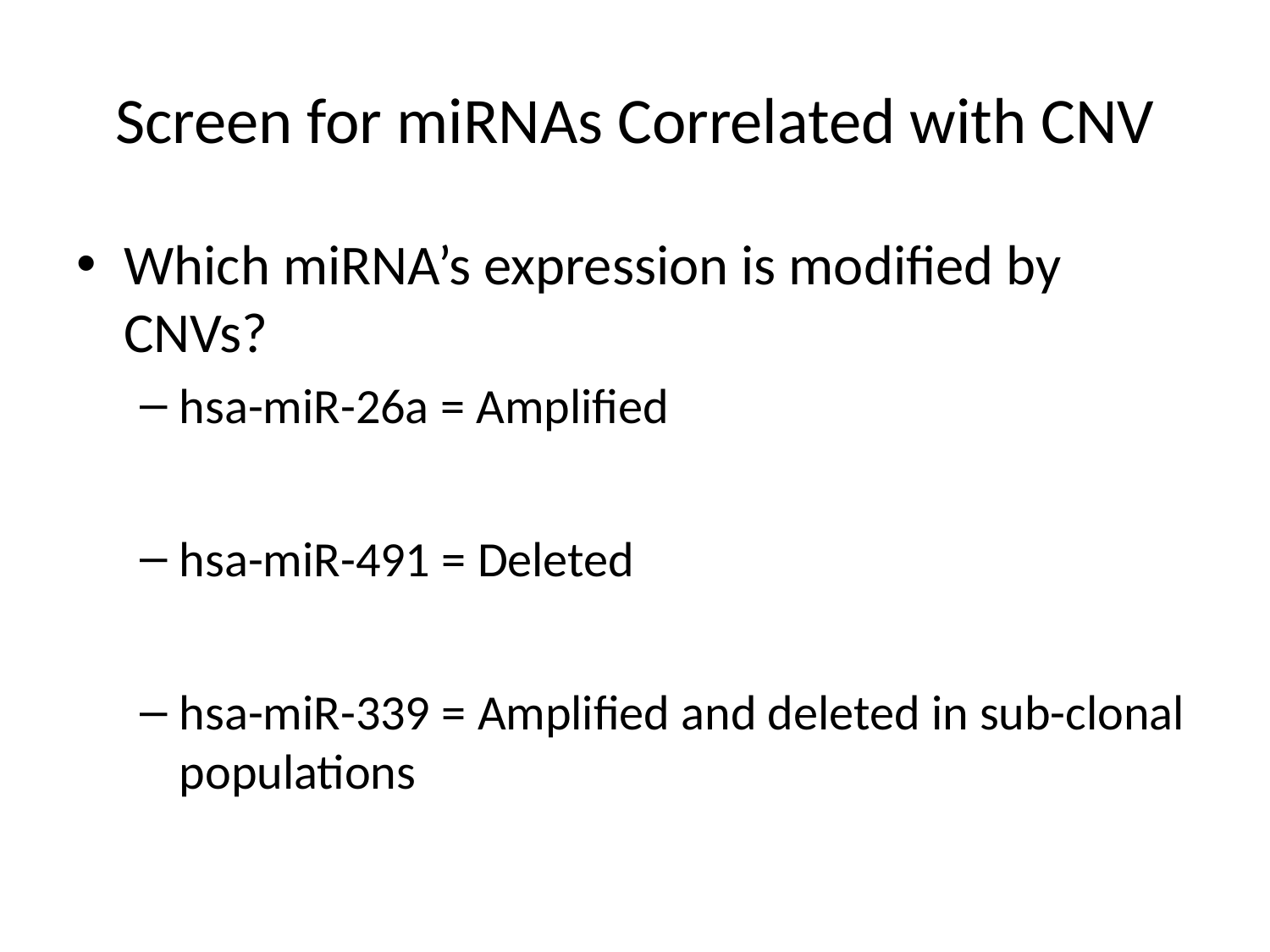

# Screen for miRNAs Correlated with CNV
Which miRNA’s expression is modified by CNVs?
hsa-miR-26a = Amplified

hsa-miR-491 = Deleted

hsa-miR-339 = Amplified and deleted in sub-clonal populations